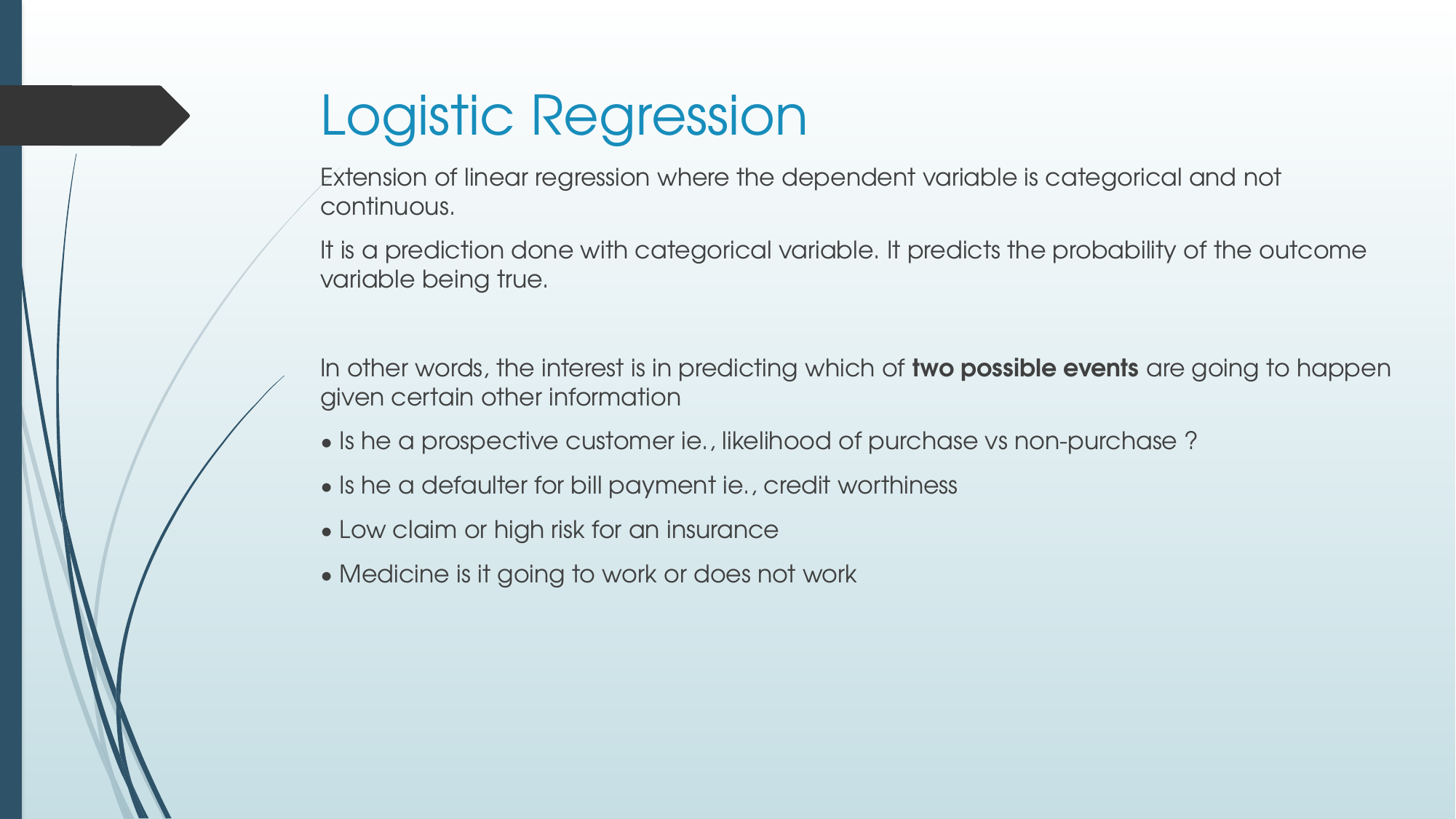

# Logistic Regression
Extension of linear regression where the dependent variable is categorical and not continuous.
It is a prediction done with categorical variable. It predicts the probability of the outcome variable being true.

In other words, the interest is in predicting which of two possible events are going to happen given certain other information
• Is he a prospective customer ie., likelihood of purchase vs non-purchase ?
• Is he a defaulter for bill payment ie., credit worthiness
• Low claim or high risk for an insurance
• Medicine is it going to work or does not work